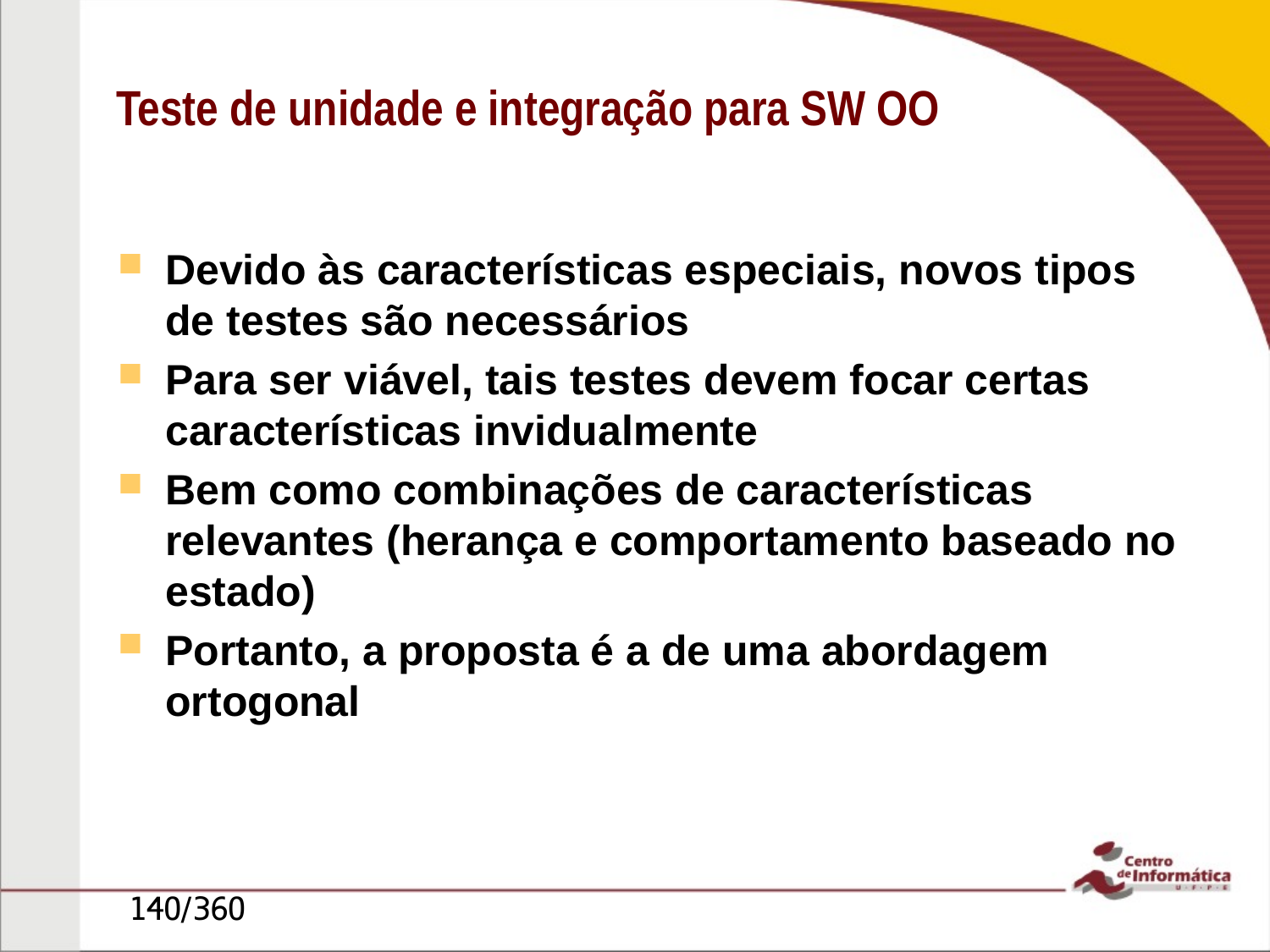

# Teste de unidade e integração para SW OO
Devido às características especiais, novos tipos de testes são necessários
Para ser viável, tais testes devem focar certas características invidualmente
Bem como combinações de características relevantes (herança e comportamento baseado no estado)
Portanto, a proposta é a de uma abordagem ortogonal
140/360